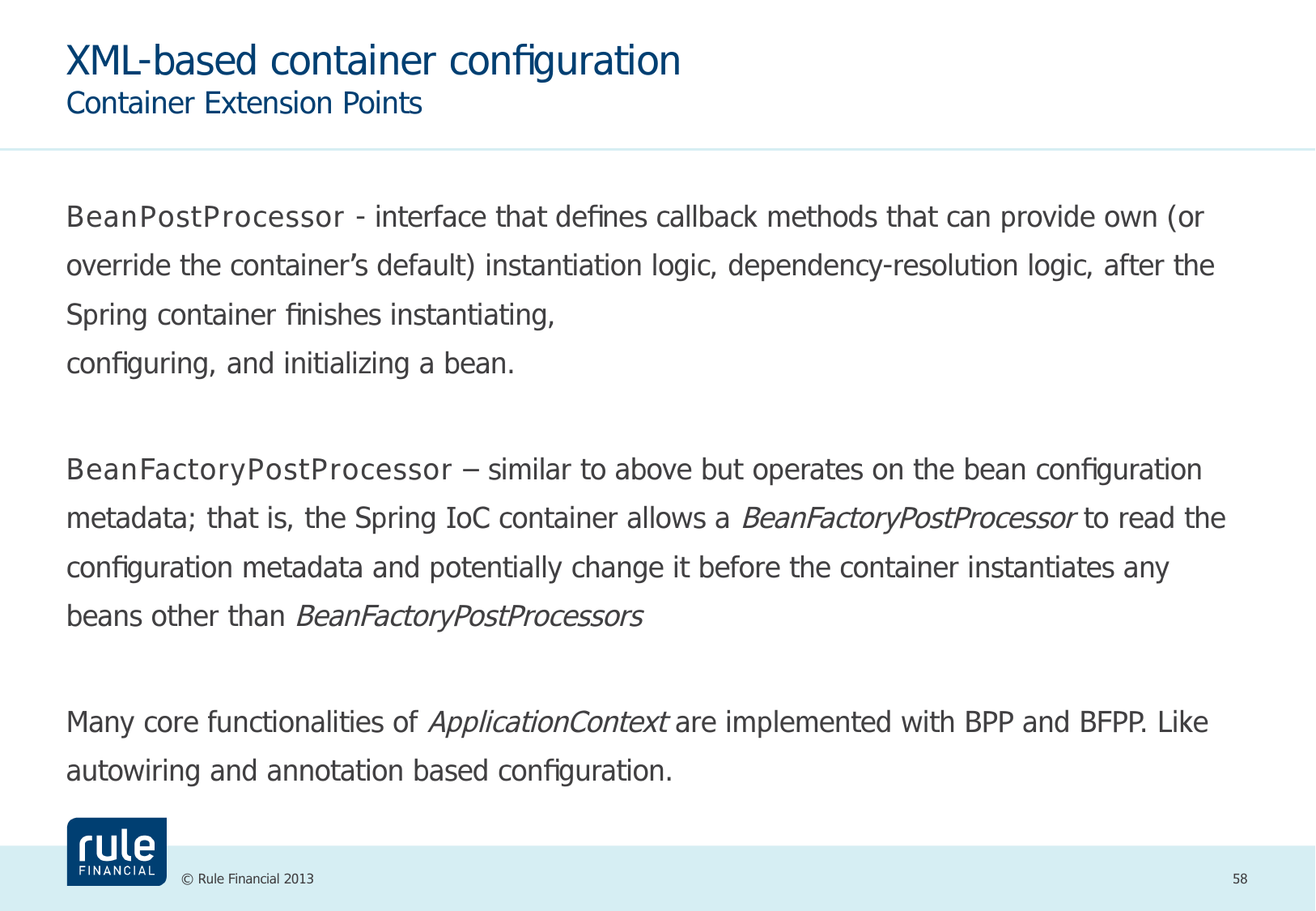

# XML-based container configuration Container Extension Points
BeanPostProcessor - interface that defines callback methods that can provide own (or override the container’s default) instantiation logic, dependency-resolution logic, after the Spring container finishes instantiating,
configuring, and initializing a bean.

BeanFactoryPostProcessor – similar to above but operates on the bean configuration metadata; that is, the Spring IoC container allows a BeanFactoryPostProcessor to read the configuration metadata and potentially change it before the container instantiates any beans other than BeanFactoryPostProcessors

Many core functionalities of ApplicationContext are implemented with BPP and BFPP. Like autowiring and annotation based configuration.